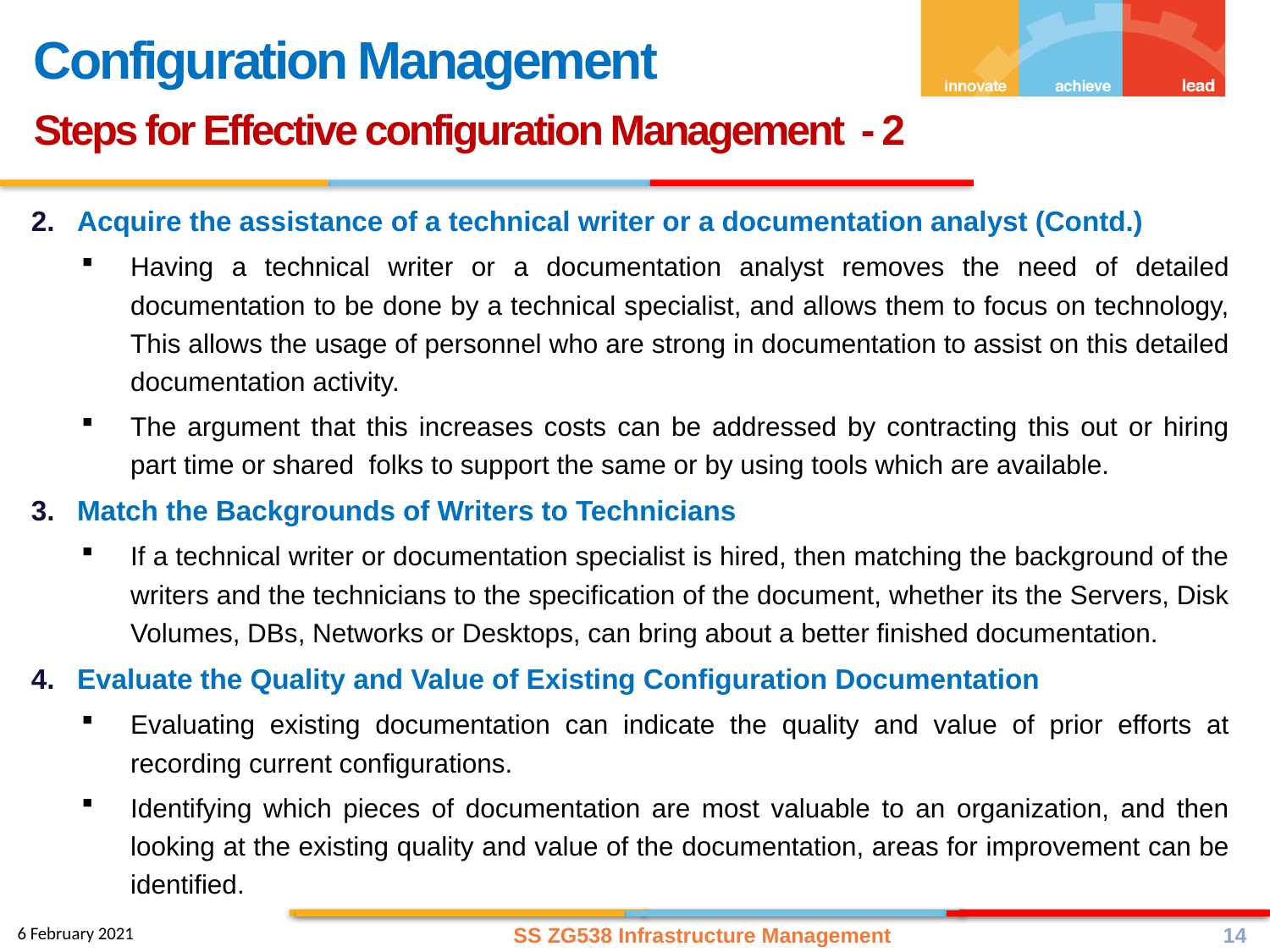

Configuration Management
Steps for Effective configuration Management  - 2
Acquire the assistance of a technical writer or a documentation analyst (Contd.)
Having a technical writer or a documentation analyst removes the need of detailed documentation to be done by a technical specialist, and allows them to focus on technology, This allows the usage of personnel who are strong in documentation to assist on this detailed documentation activity.
The argument that this increases costs can be addressed by contracting this out or hiring part time or shared  folks to support the same or by using tools which are available.
Match the Backgrounds of Writers to Technicians
If a technical writer or documentation specialist is hired, then matching the background of the writers and the technicians to the specification of the document, whether its the Servers, Disk Volumes, DBs, Networks or Desktops, can bring about a better finished documentation.
Evaluate the Quality and Value of Existing Configuration Documentation
Evaluating existing documentation can indicate the quality and value of prior efforts at recording current configurations.
Identifying which pieces of documentation are most valuable to an organization, and then looking at the existing quality and value of the documentation, areas for improvement can be identified.
SS ZG538 Infrastructure Management
14